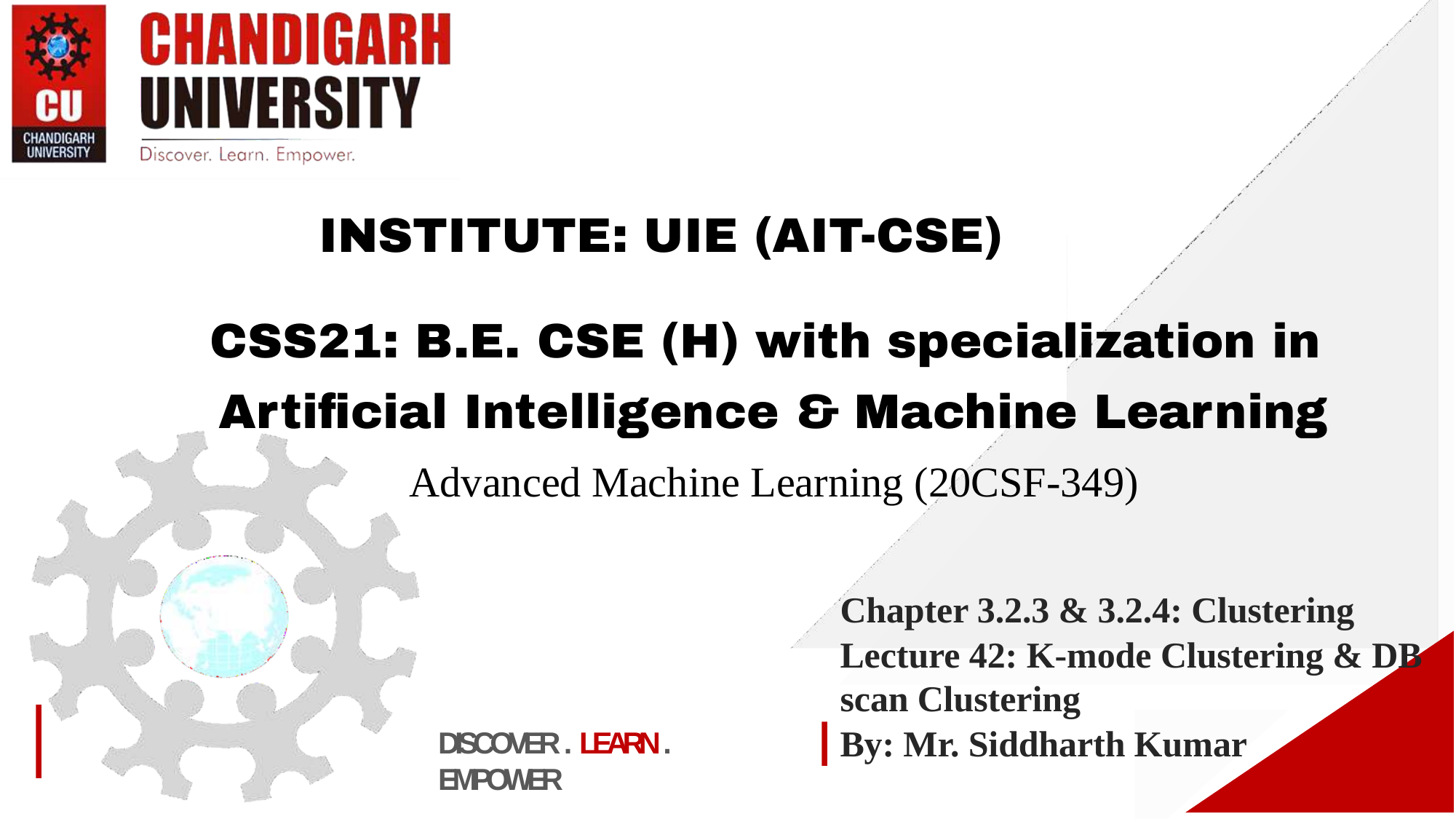

# INSTITUTE: UIE (AIT-CSE)
CSS21: B.E. CSE (H) with specialization in
Artificial Intelligence & Machine Learning
Advanced Machine Learning (20CSF-349)

Chapter 3.2.3 & 3.2.4: Clustering
Lecture 42: K-mode Clustering & DB scan Clustering
By: Mr. Siddharth Kumar

DISCOVER . LEARN . EMPOWER